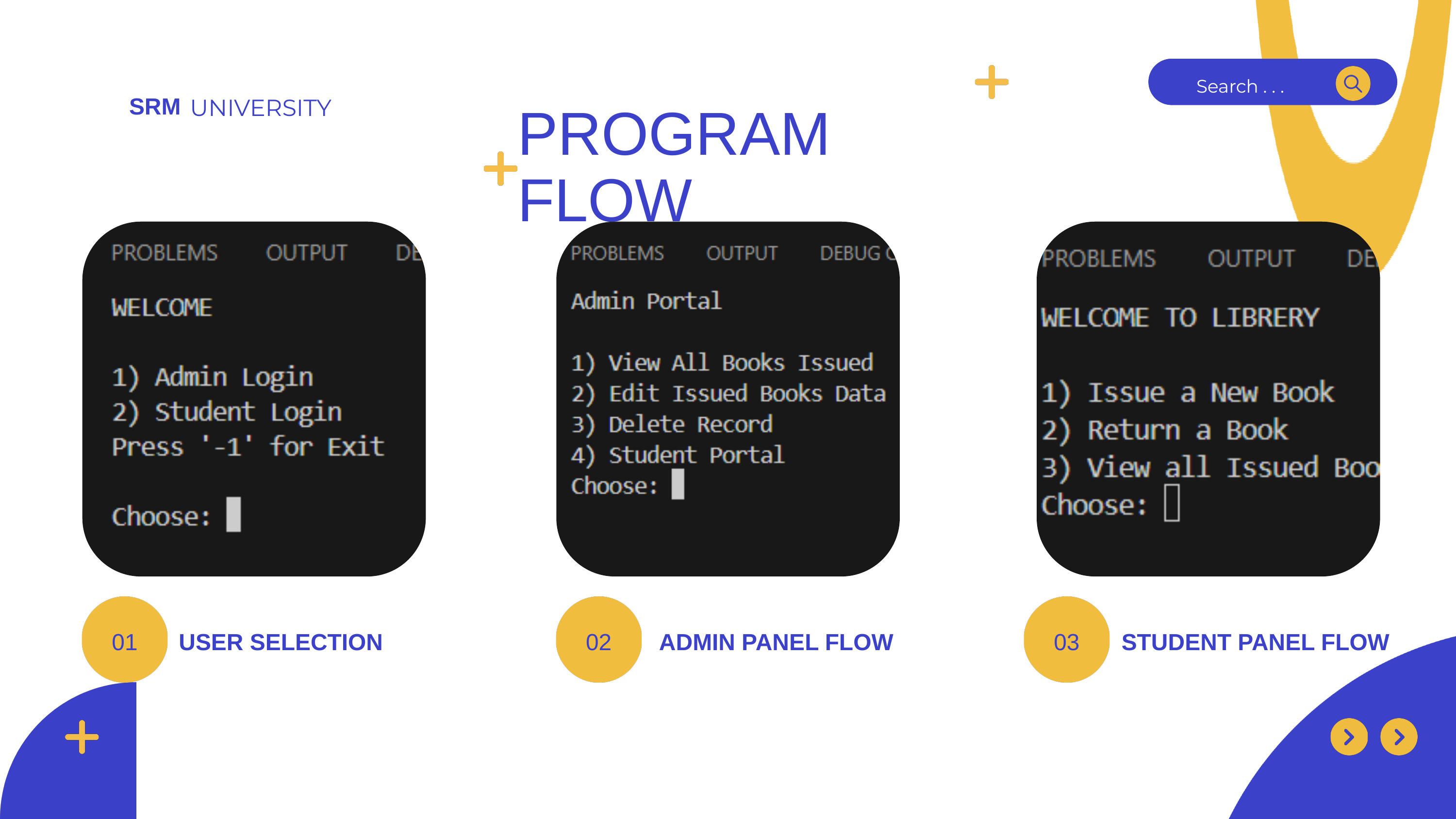

Search . . .

SRM
UNIVERSITY
PROGRAM FLOW

01
USER SELECTION
02
ADMIN PANEL FLOW
03
STUDENT PANEL FLOW